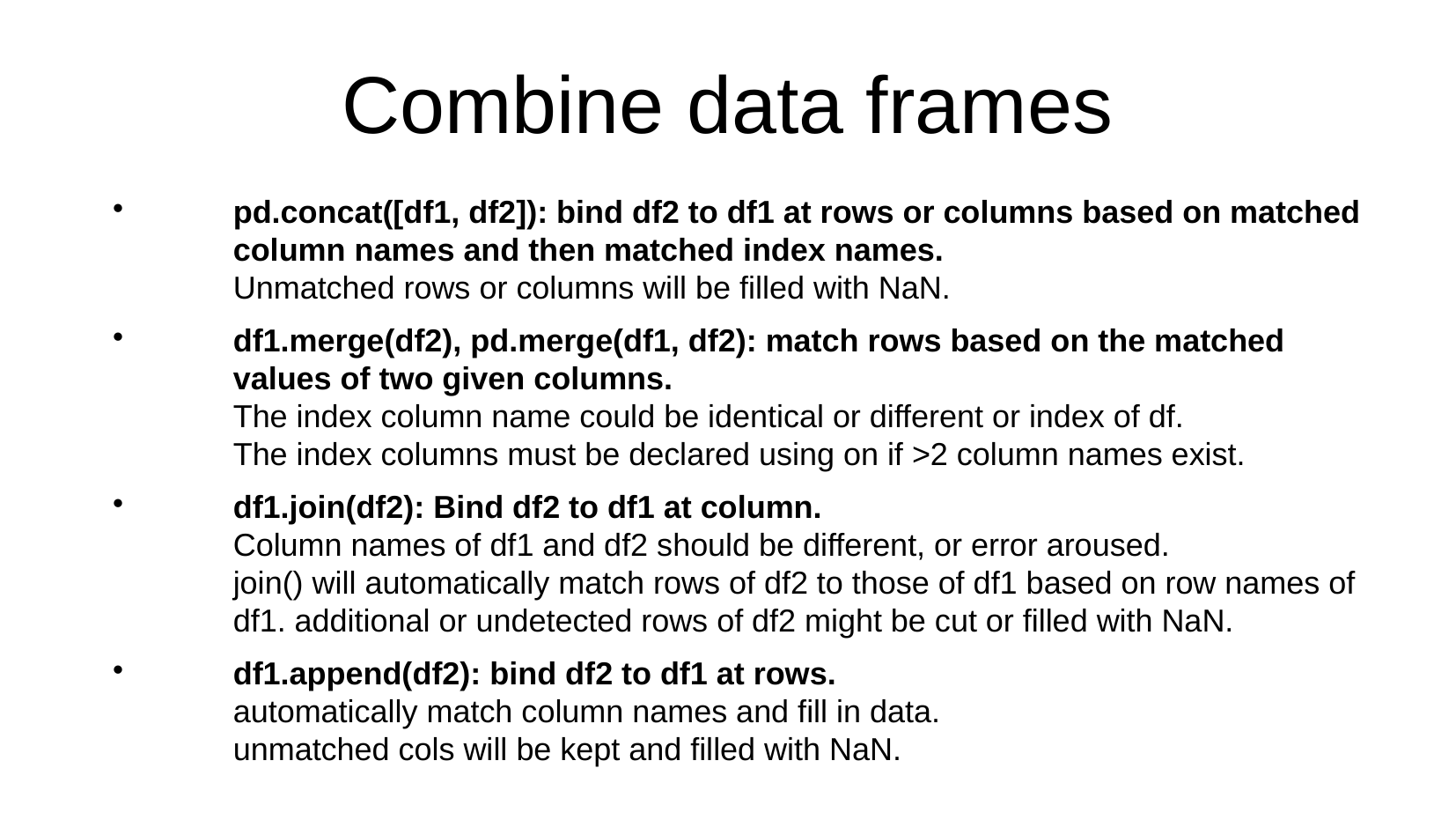

Combine data frames
pd.concat([df1, df2]): bind df2 to df1 at rows or columns based on matched column names and then matched index names.
Unmatched rows or columns will be filled with NaN.
df1.merge(df2), pd.merge(df1, df2): match rows based on the matched values of two given columns.
The index column name could be identical or different or index of df.
The index columns must be declared using on if >2 column names exist.
df1.join(df2): Bind df2 to df1 at column.
Column names of df1 and df2 should be different, or error aroused.
join() will automatically match rows of df2 to those of df1 based on row names of df1. additional or undetected rows of df2 might be cut or filled with NaN.
df1.append(df2): bind df2 to df1 at rows.
automatically match column names and fill in data.
unmatched cols will be kept and filled with NaN.